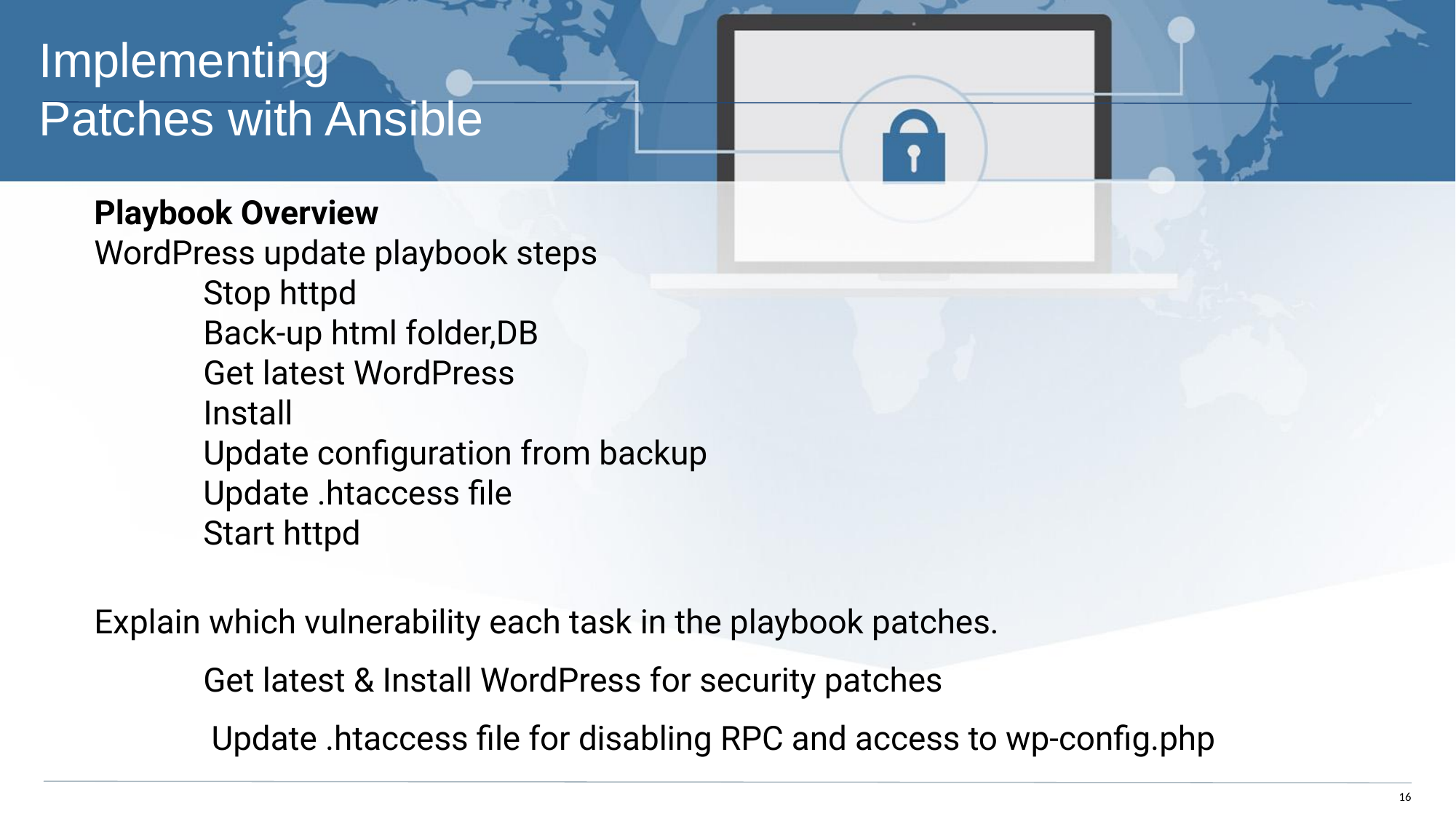

# Implementing Patches with Ansible
Playbook Overview
WordPress update playbook steps
	Stop httpd
	Back-up html folder,DB
	Get latest WordPress
	Install
	Update configuration from backup
	Update .htaccess file
	Start httpd

Explain which vulnerability each task in the playbook patches.
	Get latest & Install WordPress for security patches
	 Update .htaccess file for disabling RPC and access to wp-config.php

16